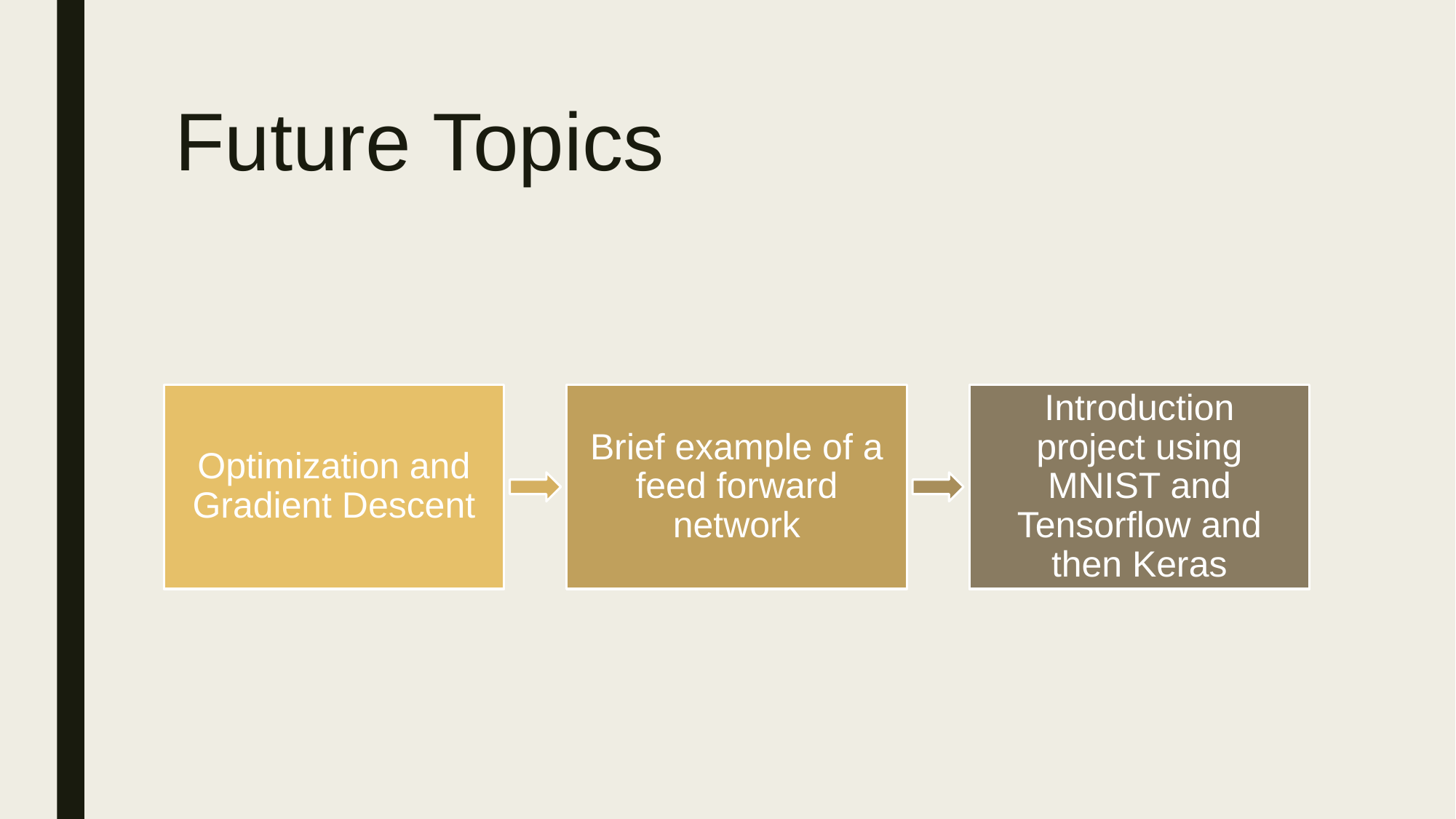

# Future Topics
Optimization and Gradient Descent
Brief example of a feed forward network
Introduction project using MNIST and Tensorflow and then Keras